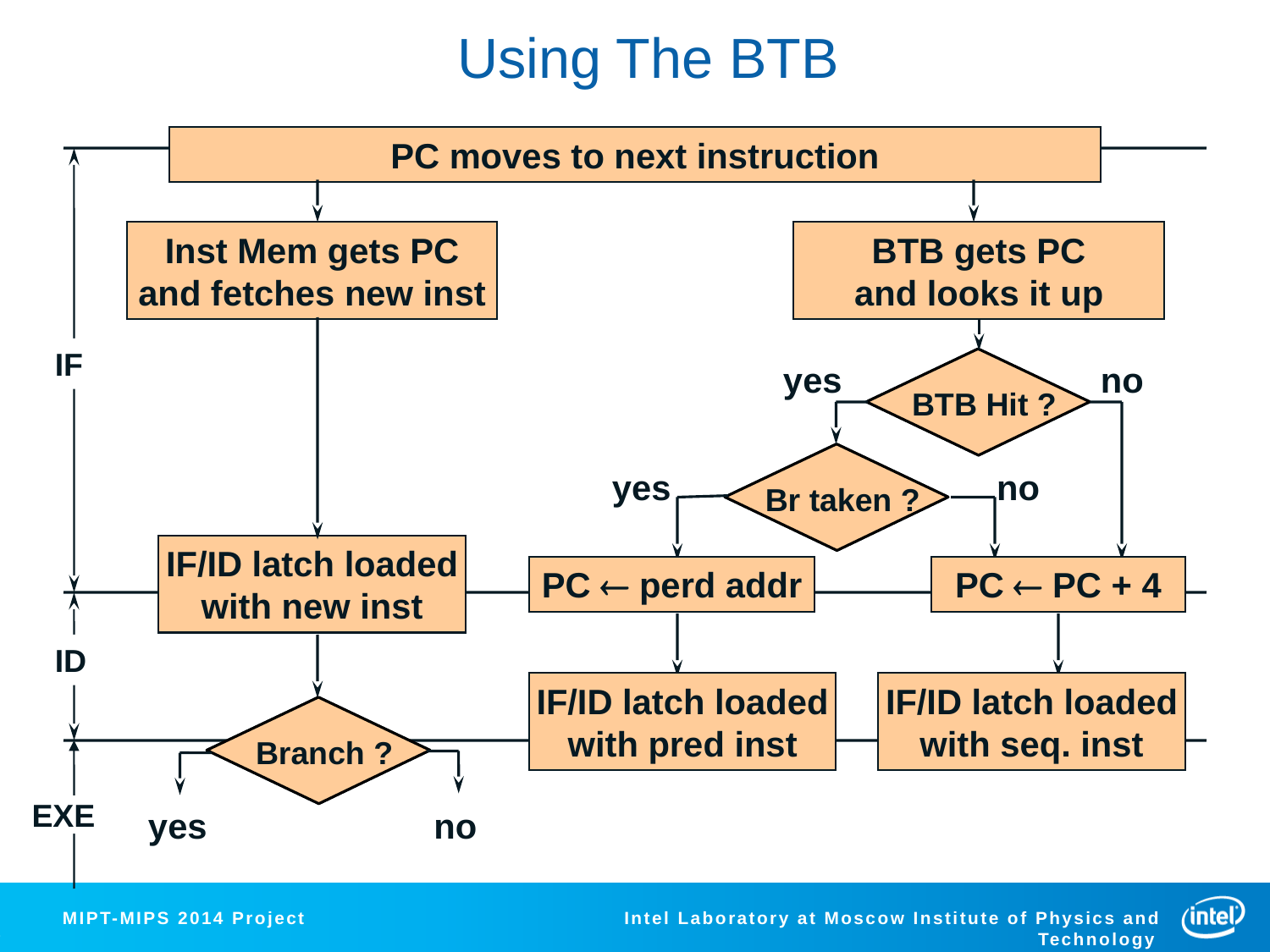

Using The BTB
PC moves to next instruction

IF

Inst Mem gets PC
and fetches new inst

BTB gets PC
and looks it up

IF/ID latch loaded
with new inst

BTB Hit ?
yes
no

PC ← PC + 4

Br taken ?
yes

PC ← perd addr
no

ID

IF/ID latch loaded
with pred inst

IF/ID latch loaded
with seq. inst

Branch ?

yes
no

EXE